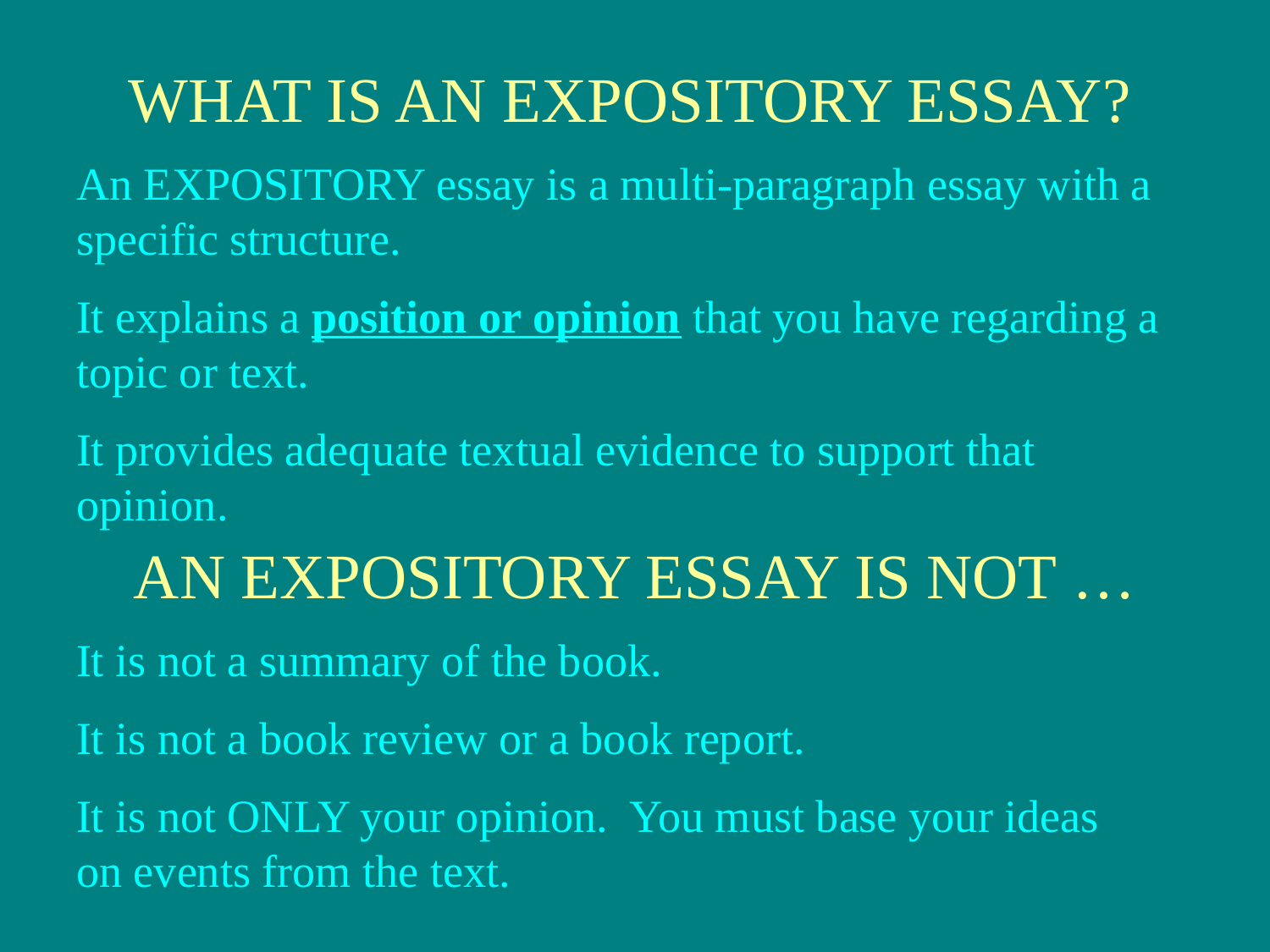

WHAT IS AN EXPOSITORY ESSAY?
An EXPOSITORY essay is a multi-paragraph essay with a specific structure.
It explains a position or opinion that you have regarding a topic or text.
It provides adequate textual evidence to support that opinion.

AN EXPOSITORY ESSAY IS NOT …
It is not a summary of the book.
It is not a book review or a book report.
It is not ONLY your opinion.  You must base your ideas on events from the text.